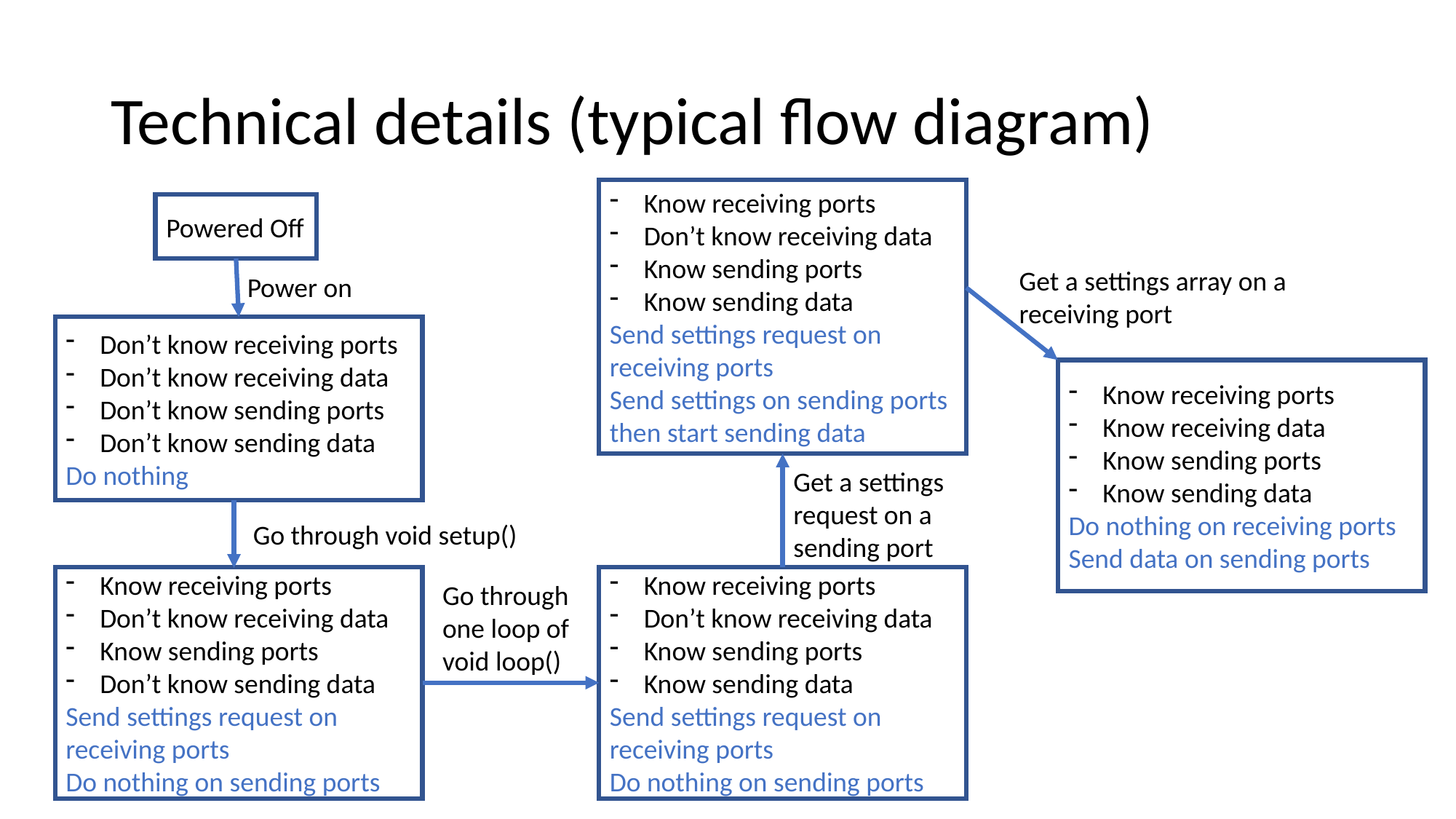

# Technical details (typical flow diagram)
Know receiving ports
Don’t know receiving data
Know sending ports
Know sending data
Send settings request on receiving ports
Send settings on sending ports then start sending data
Powered Off
Get a settings array on a receiving port
Power on
Don’t know receiving ports
Don’t know receiving data
Don’t know sending ports
Don’t know sending data
Do nothing
Know receiving ports
Know receiving data
Know sending ports
Know sending data
Do nothing on receiving ports
Send data on sending ports
Get a settings request on a sending port
Go through void setup()
Know receiving ports
Don’t know receiving data
Know sending ports
Don’t know sending data
Send settings request on receiving ports
Do nothing on sending ports
Know receiving ports
Don’t know receiving data
Know sending ports
Know sending data
Send settings request on receiving ports
Do nothing on sending ports
Go through one loop of void loop()